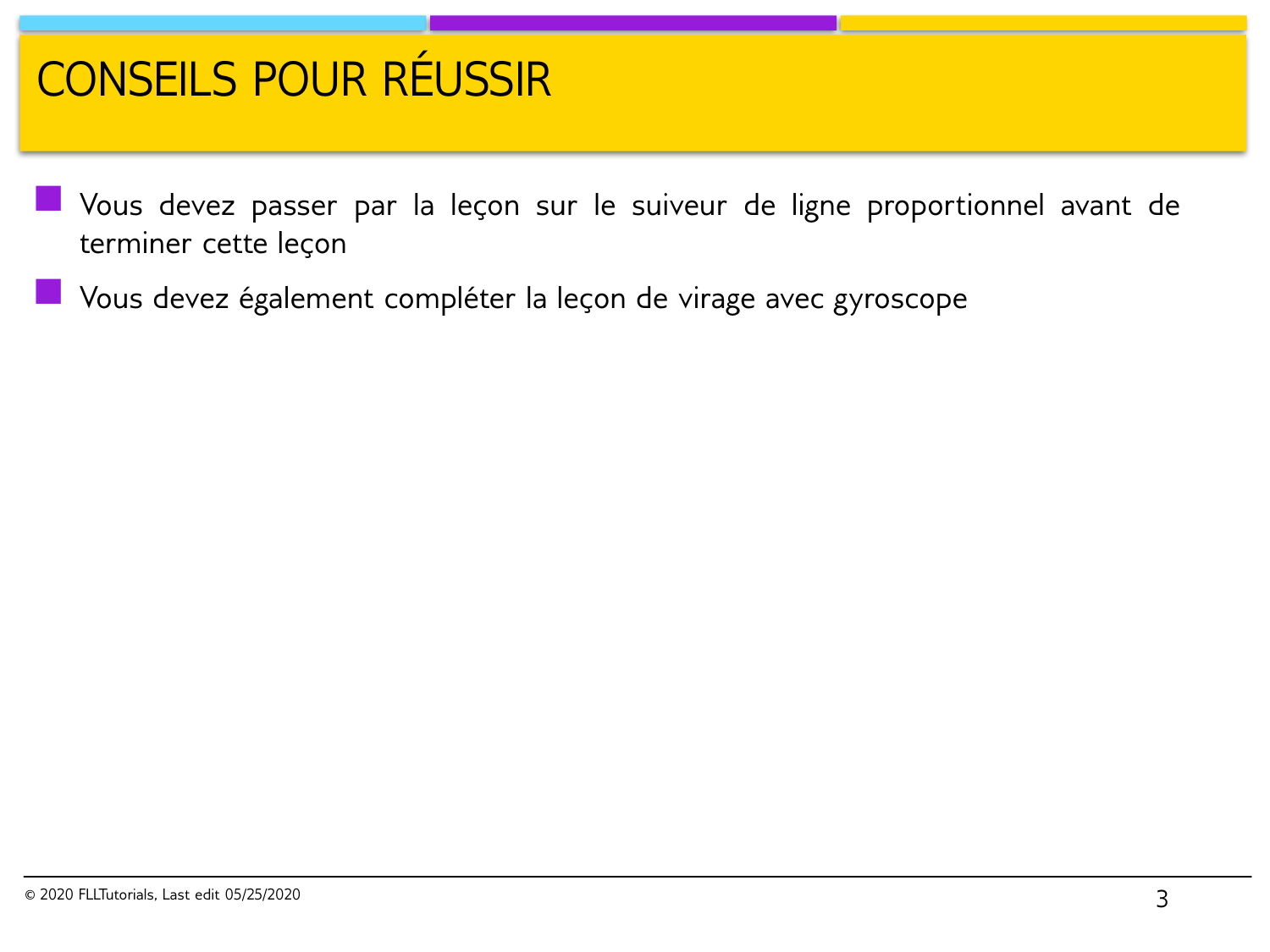

# Conseils pour réussir
Vous devez passer par la leçon sur le suiveur de ligne proportionnel avant de terminer cette leçon
Vous devez également compléter la leçon de virage avec gyroscope
3
© 2020 FLLTutorials, Last edit 05/25/2020